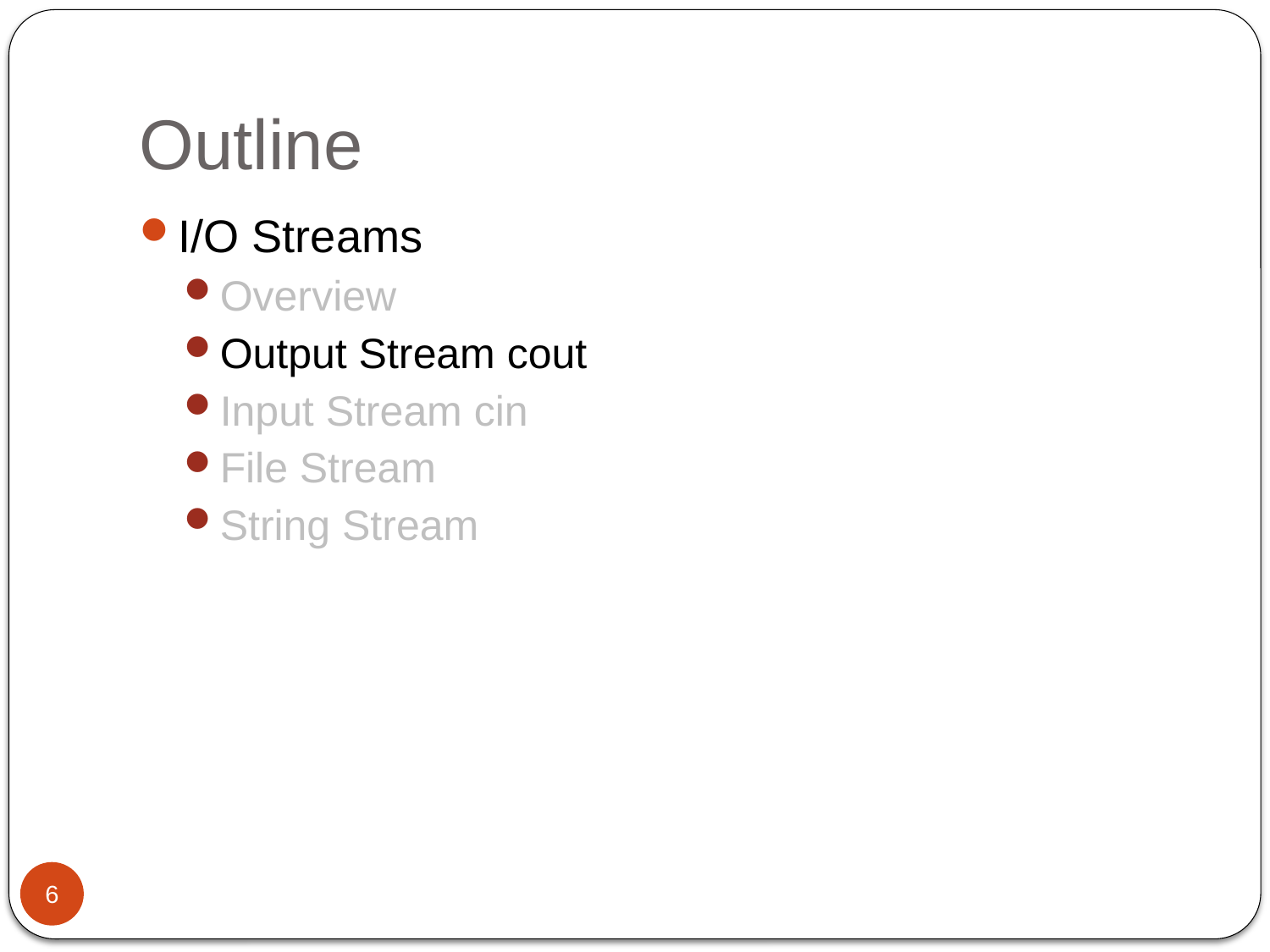

# Outline
I/O Streams
Overview
Output Stream cout
Input Stream cin
File Stream
String Stream
6